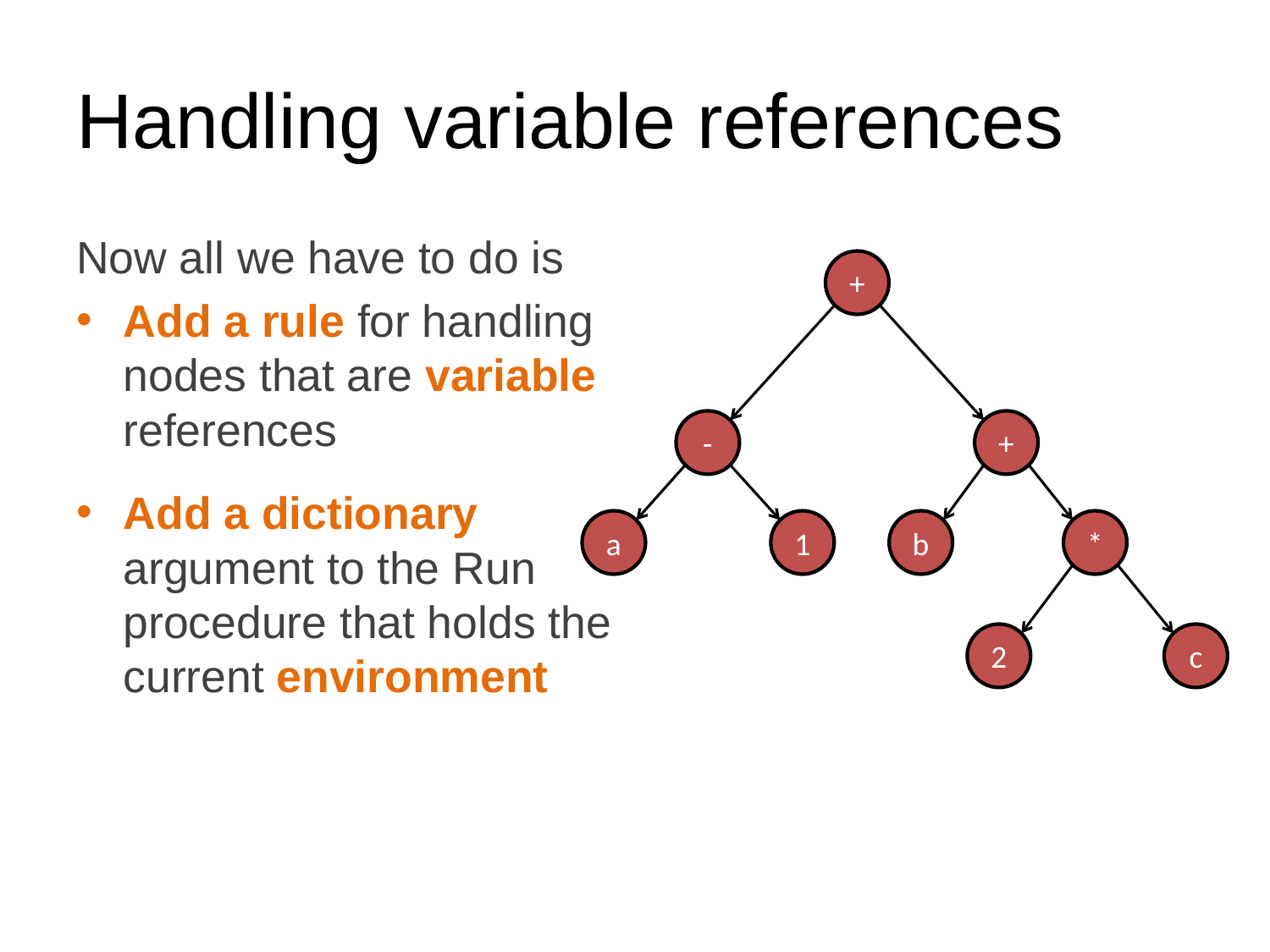

# Handling variable references
Now all we have to do is
Add a rule for handling nodes that are variable references
Add a dictionary argument to the Run procedure that holds the current environment
+
-
+
a
1
b
*
2
c